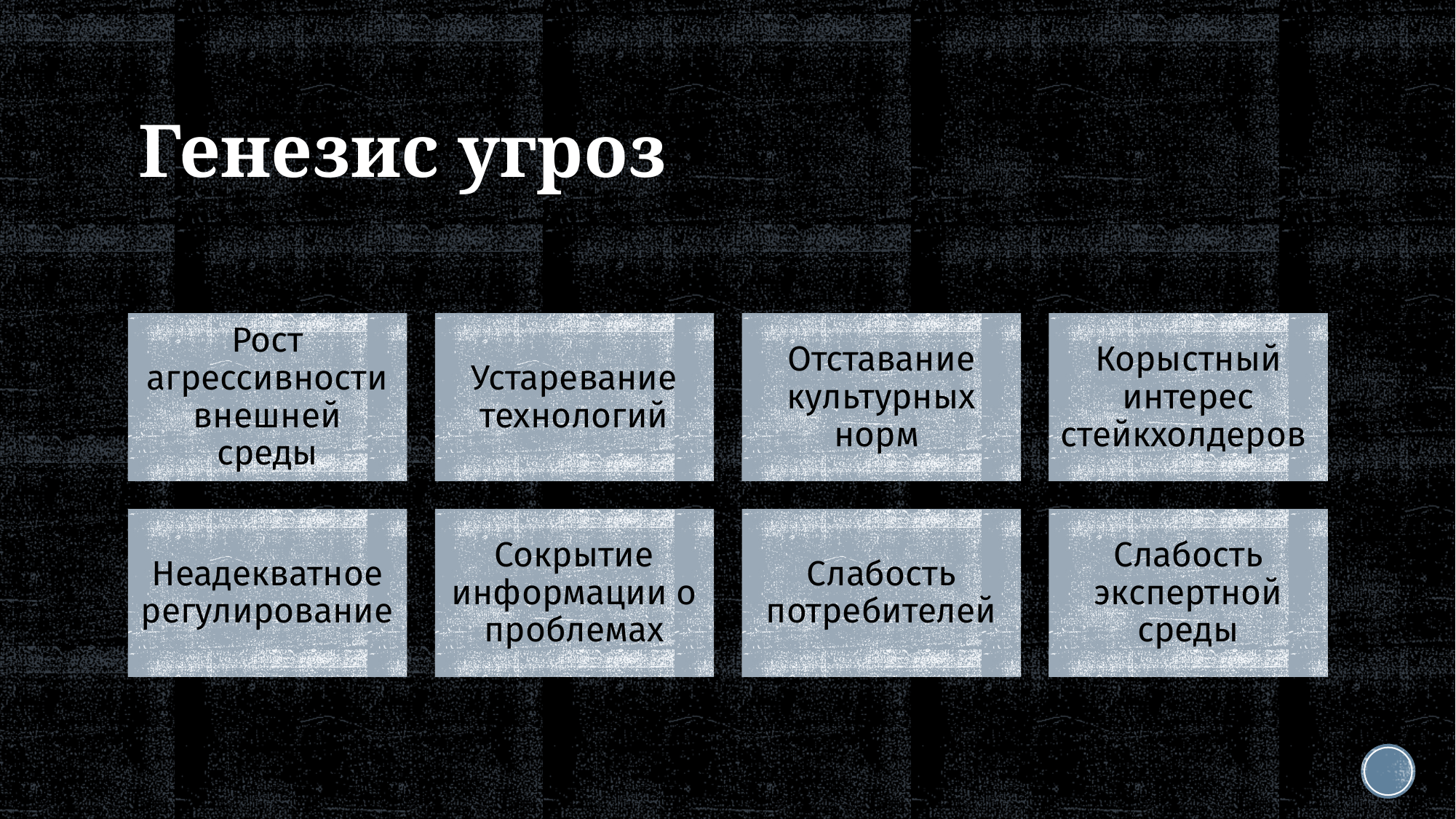

# Генезис угроз
Рост агрессивности внешней среды
Устаревание технологий
Отставание культурных норм
Корыстный интерес стейкхолдеров
Неадекватное регулирование
Сокрытие информации о проблемах
Слабость потребителей
Слабость экспертной среды